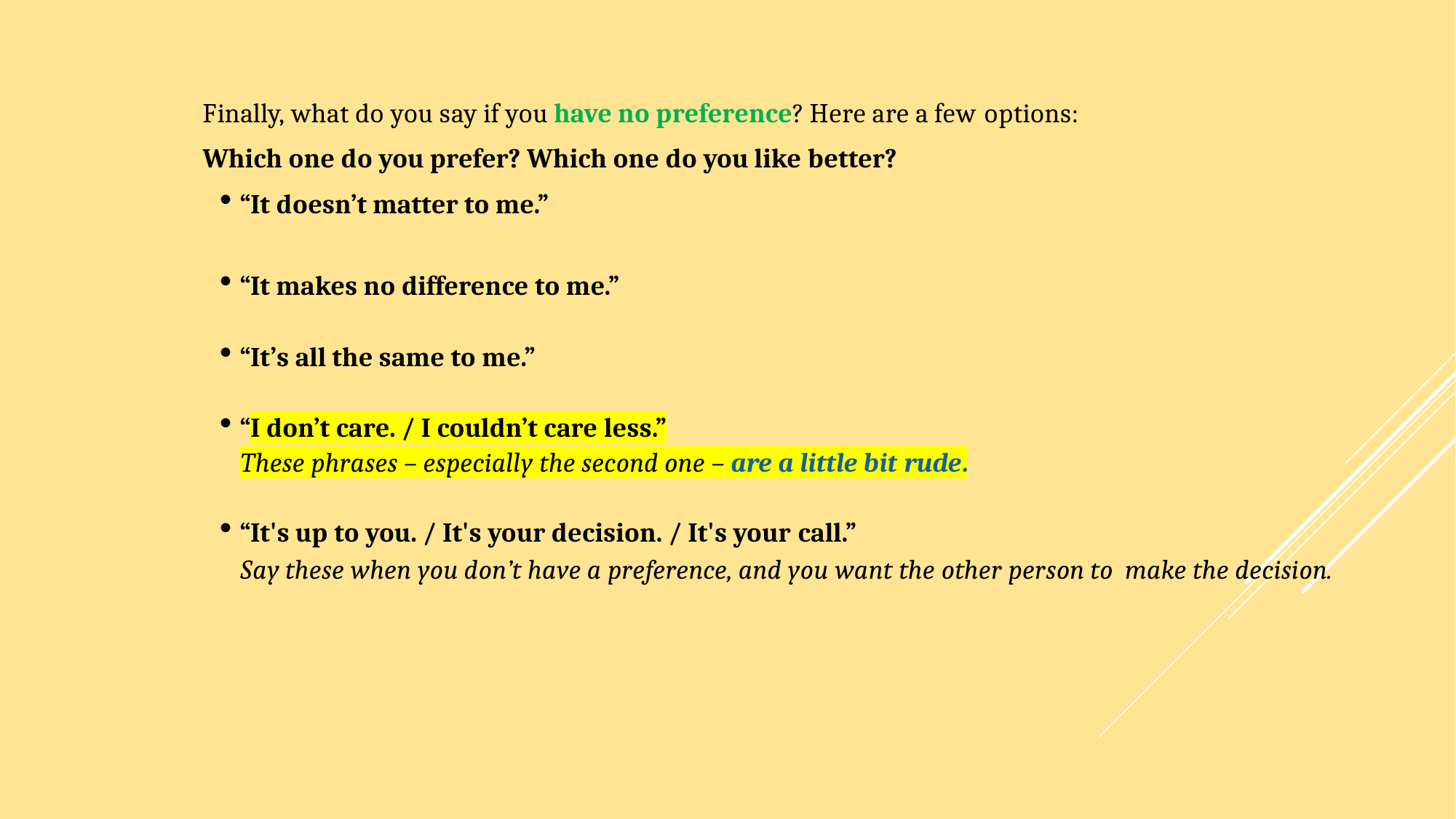

Finally, what do you say if you have no preference? Here are a few options:
Which one do you prefer? Which one do you like better?
“It doesn’t matter to me.”

“It makes no difference to me.”

“It’s all the same to me.”

“I don’t care. / I couldn’t care less.”
These phrases – especially the second one – are a little bit rude.

“It's up to you. / It's your decision. / It's your call.”
Say these when you don’t have a preference, and you want the other person to  make the decision.

www.espressoenglish.net
© Shayna Oliveira 2013